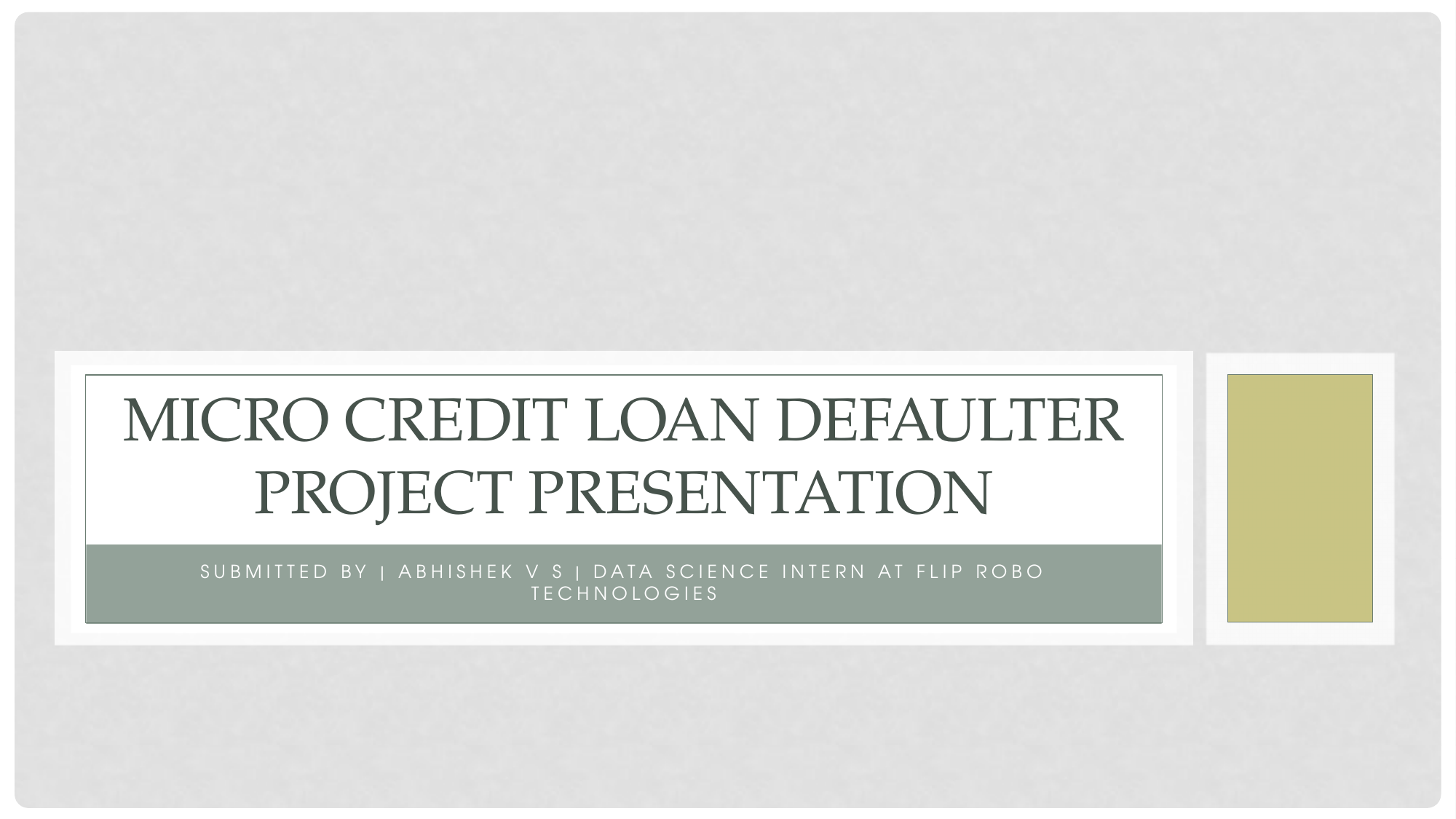

# Micro Credit Loan Defaulter Project Presentation
Submitted By | Abhishek V S | Data Science Intern at Flip Robo Technologies